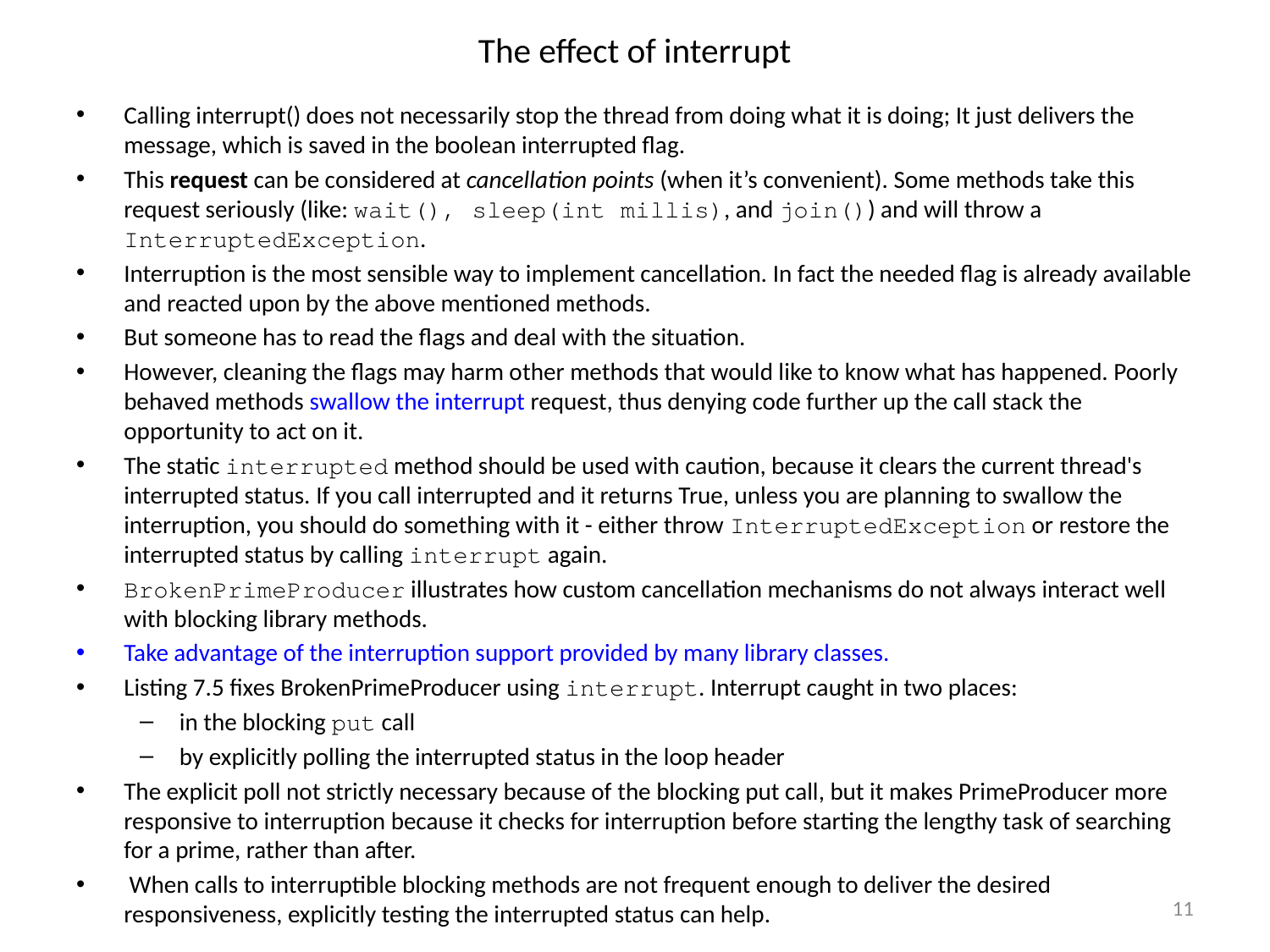

# The effect of interrupt
Calling interrupt() does not necessarily stop the thread from doing what it is doing; It just delivers the message, which is saved in the boolean interrupted flag.
This request can be considered at cancellation points (when it’s convenient). Some methods take this request seriously (like: wait(), sleep(int millis), and join()) and will throw a InterruptedException.
Interruption is the most sensible way to implement cancellation. In fact the needed flag is already available and reacted upon by the above mentioned methods.
But someone has to read the flags and deal with the situation.
However, cleaning the flags may harm other methods that would like to know what has happened. Poorly behaved methods swallow the interrupt request, thus denying code further up the call stack the opportunity to act on it.
The static interrupted method should be used with caution, because it clears the current thread's interrupted status. If you call interrupted and it returns True, unless you are planning to swallow the interruption, you should do something with it - either throw InterruptedException or restore the interrupted status by calling interrupt again.
BrokenPrimeProducer illustrates how custom cancellation mechanisms do not always interact well with blocking library methods.
Take advantage of the interruption support provided by many library classes.
Listing 7.5 fixes BrokenPrimeProducer using interrupt. Interrupt caught in two places:
in the blocking put call
by explicitly polling the interrupted status in the loop header
The explicit poll not strictly necessary because of the blocking put call, but it makes PrimeProducer more responsive to interruption because it checks for interruption before starting the lengthy task of searching for a prime, rather than after.
 When calls to interruptible blocking methods are not frequent enough to deliver the desired responsiveness, explicitly testing the interrupted status can help.
11